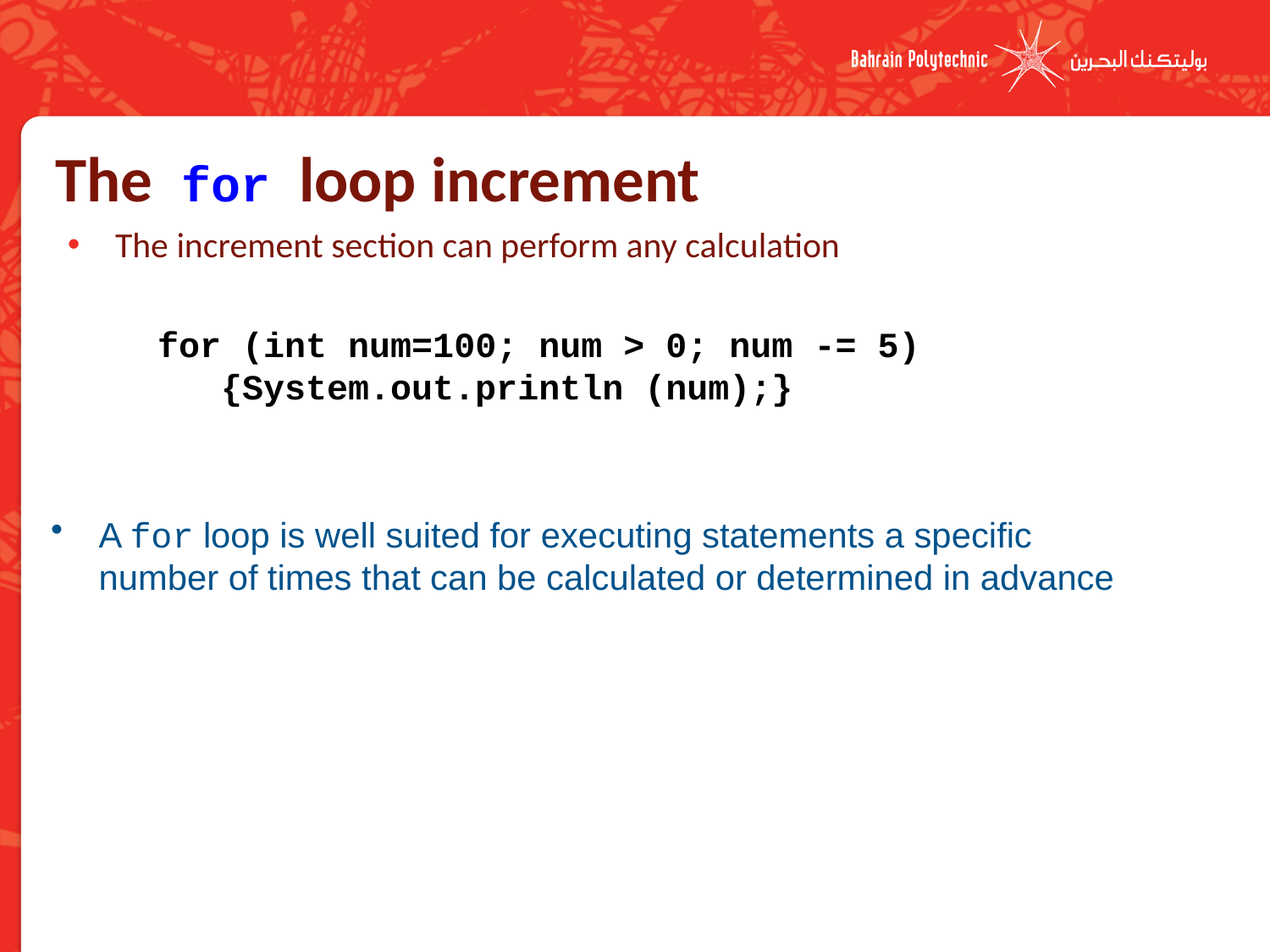

# The  for  loop increment
The increment section can perform any calculation
for (int num=100; num > 0; num -= 5)
   {System.out.println (num);}
A for loop is well suited for executing statements a specific number of times that can be calculated or determined in advance
22